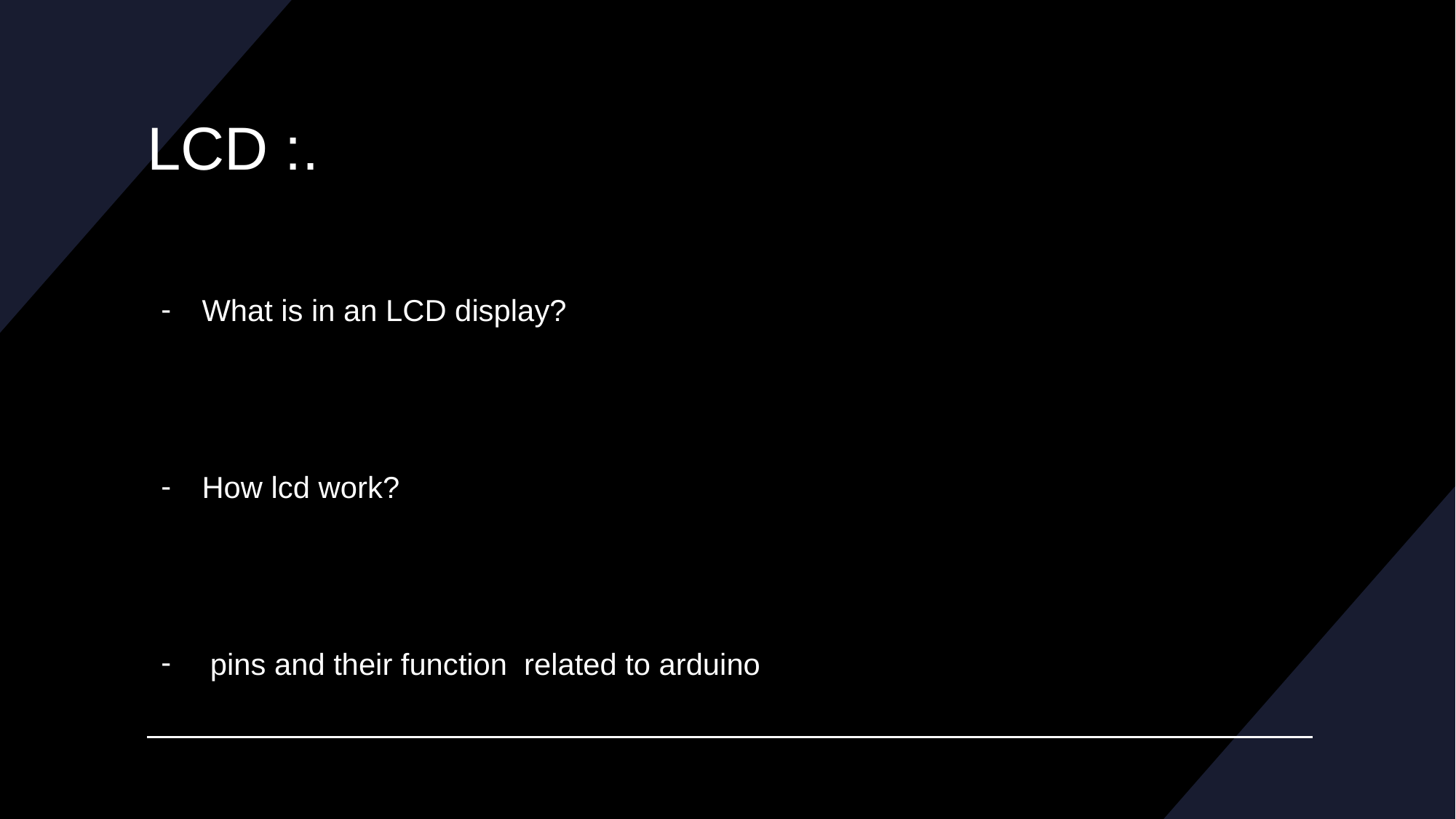

# LCD :.

What is in an LCD display?

How lcd work?

 pins and their function  related to arduino